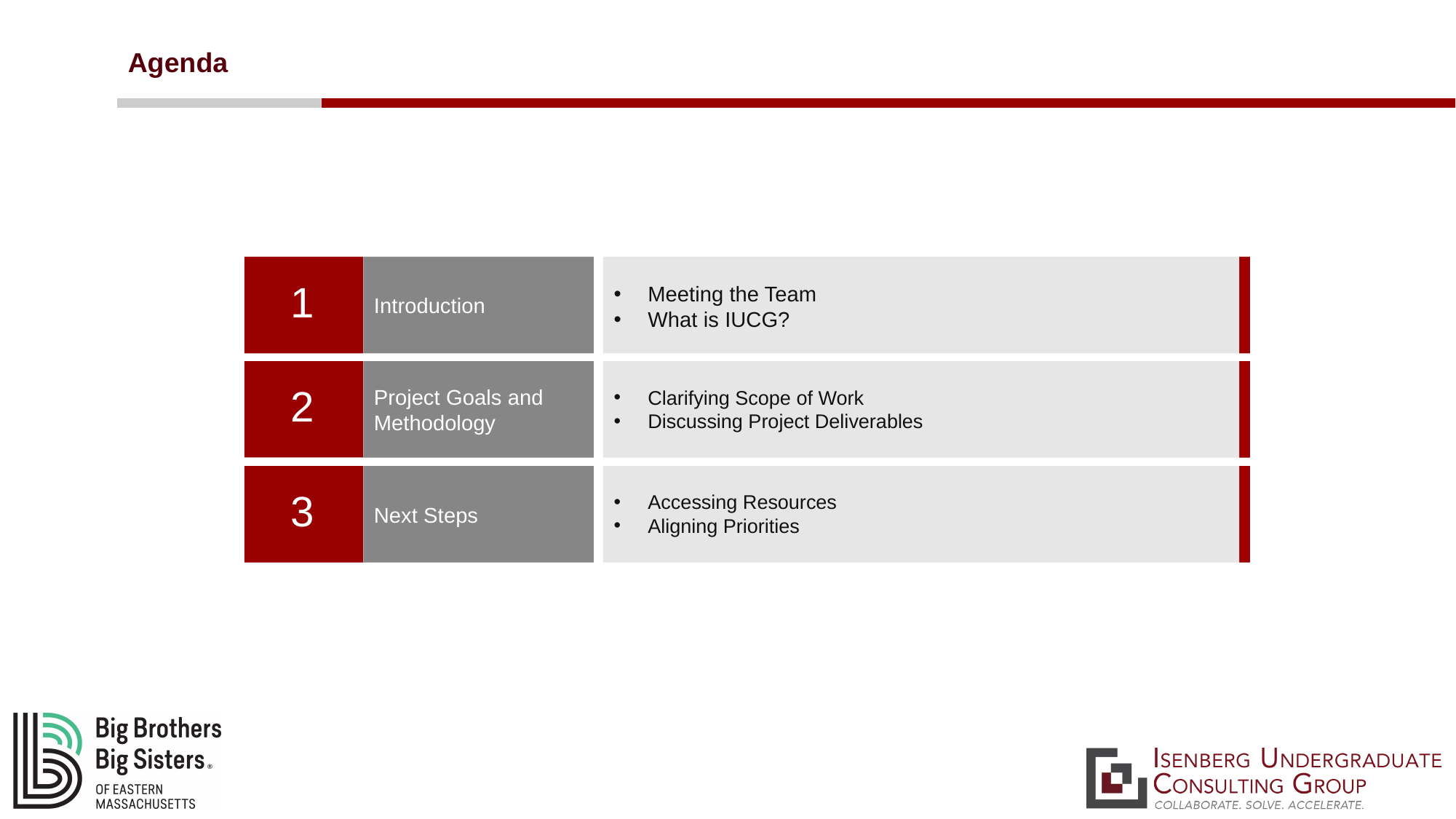

Agenda

Introduction

1
Meeting the Team
What is IUCG?

Project Goals and Methodology

2
Clarifying Scope of Work
Discussing Project Deliverables

Next Steps

3
Accessing Resources
Aligning Priorities